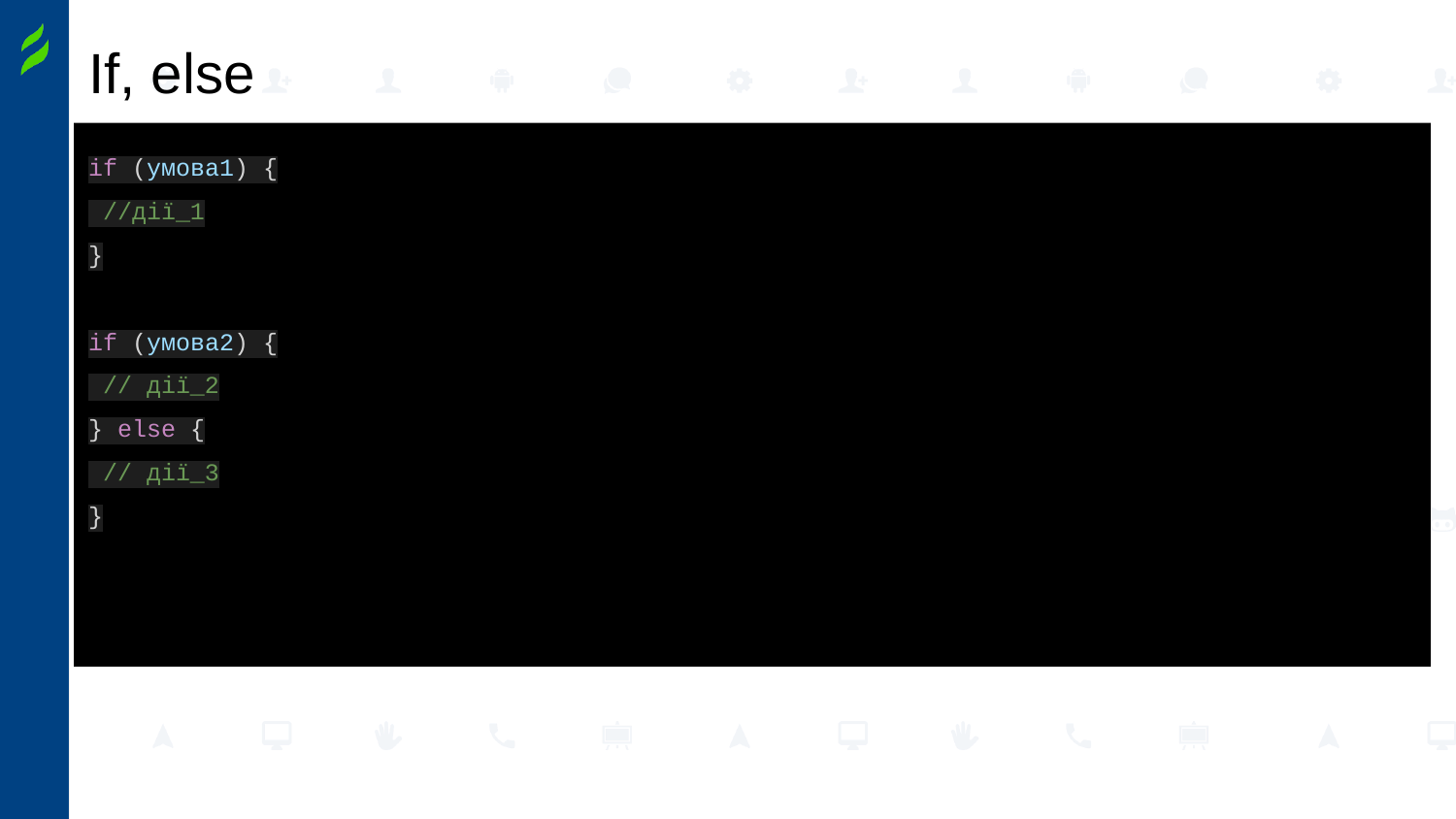

# If, else
if (умова1) {
 //дії_1
}

if (умова2) {
 // дії_2
} else {
 // дії_3
}